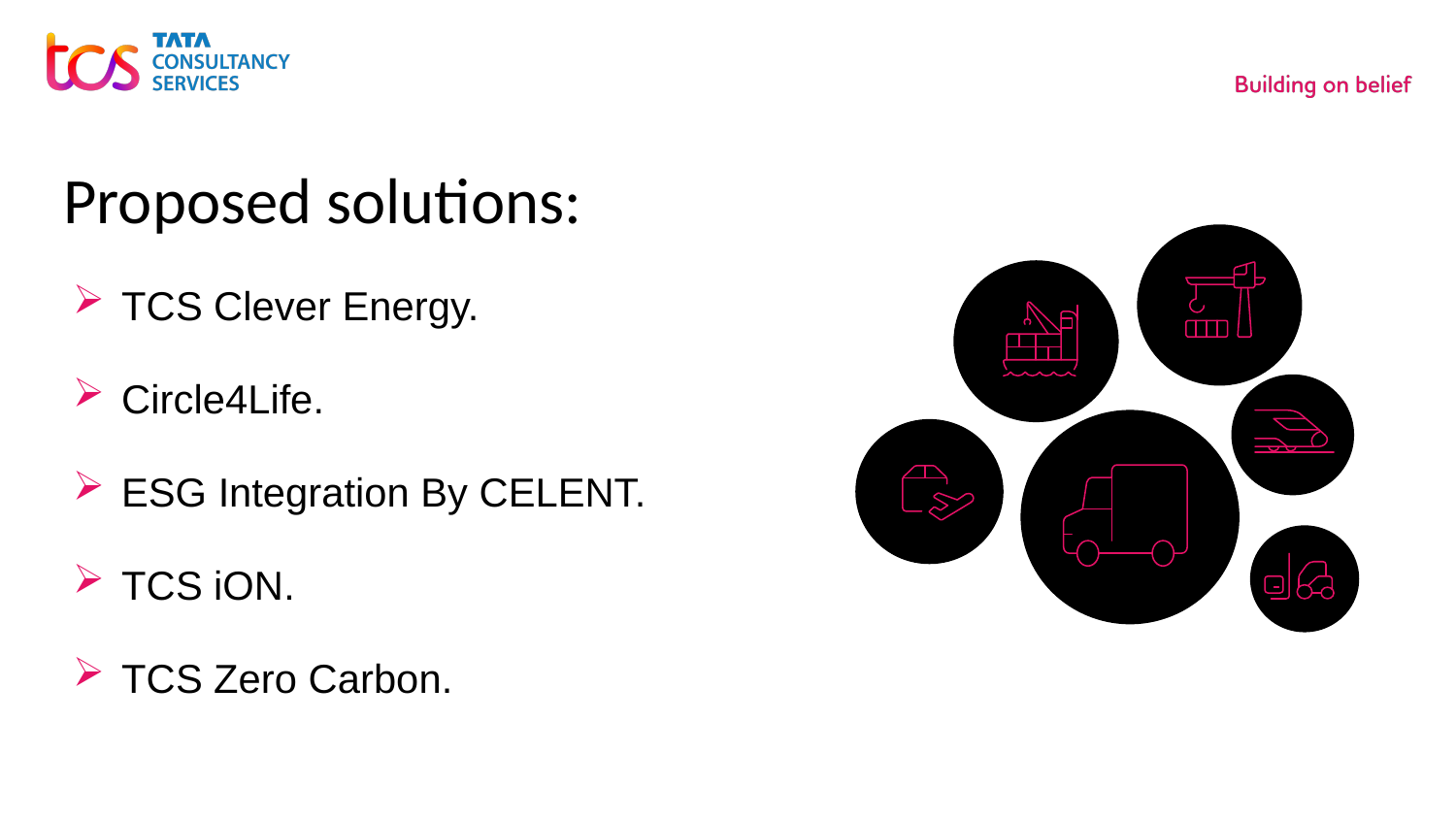

# Proposed solutions:

TCS Clever Energy.
Circle4Life.
ESG Integration By CELENT.
TCS iON.
TCS Zero Carbon.